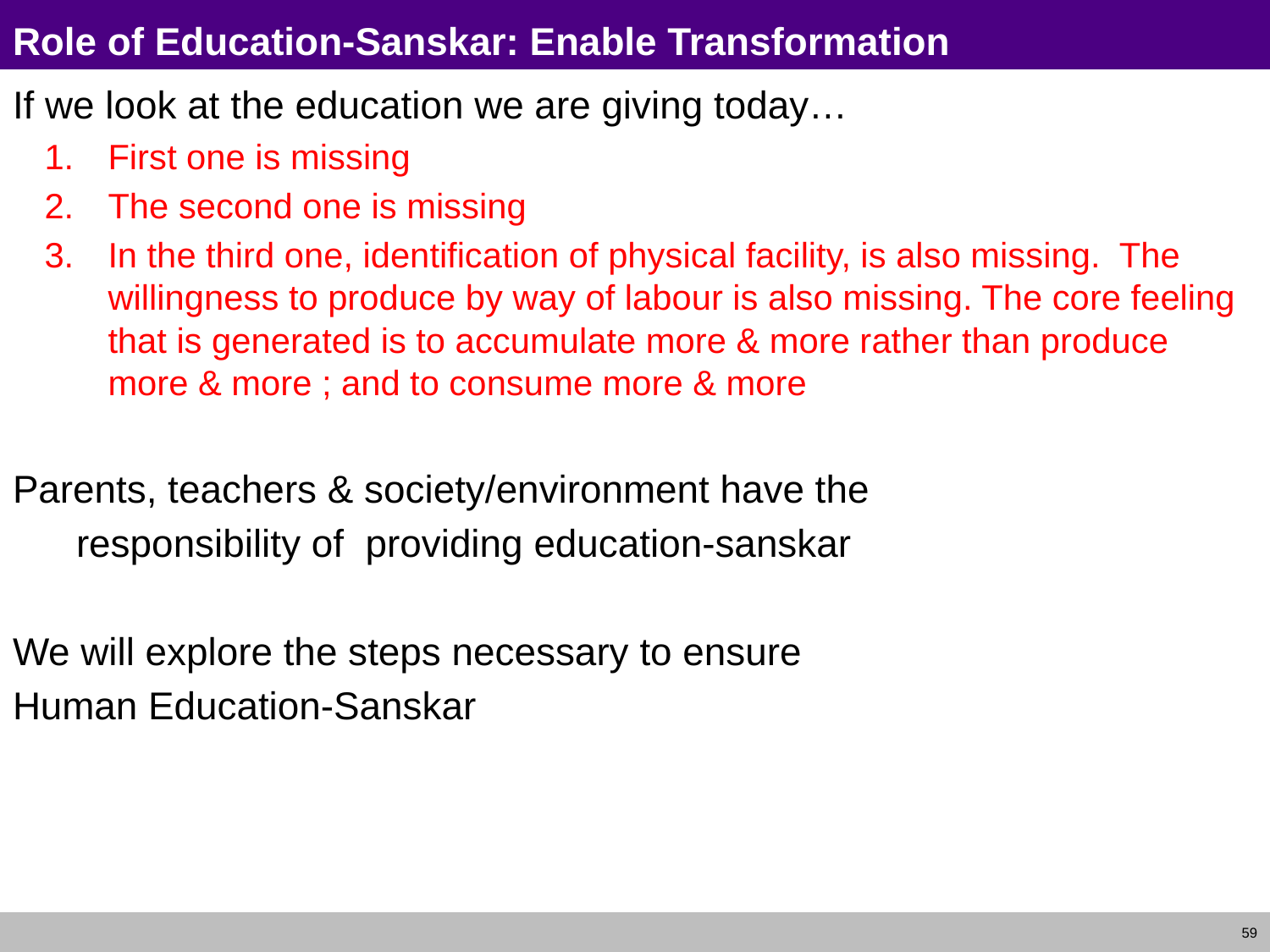

# Role of Education-Sanskar: Enable Transformation
If we look at the education we are giving today…
First one is missing
The second one is missing
In the third one, identification of physical facility, is also missing.  The willingness to produce by way of labour is also missing. The core feeling that is generated is to accumulate more & more rather than produce more & more ; and to consume more & more

Parents, teachers & society/environment have the
	responsibility of  providing education-sanskar

We will explore the steps necessary to ensure
Human Education-Sanskar